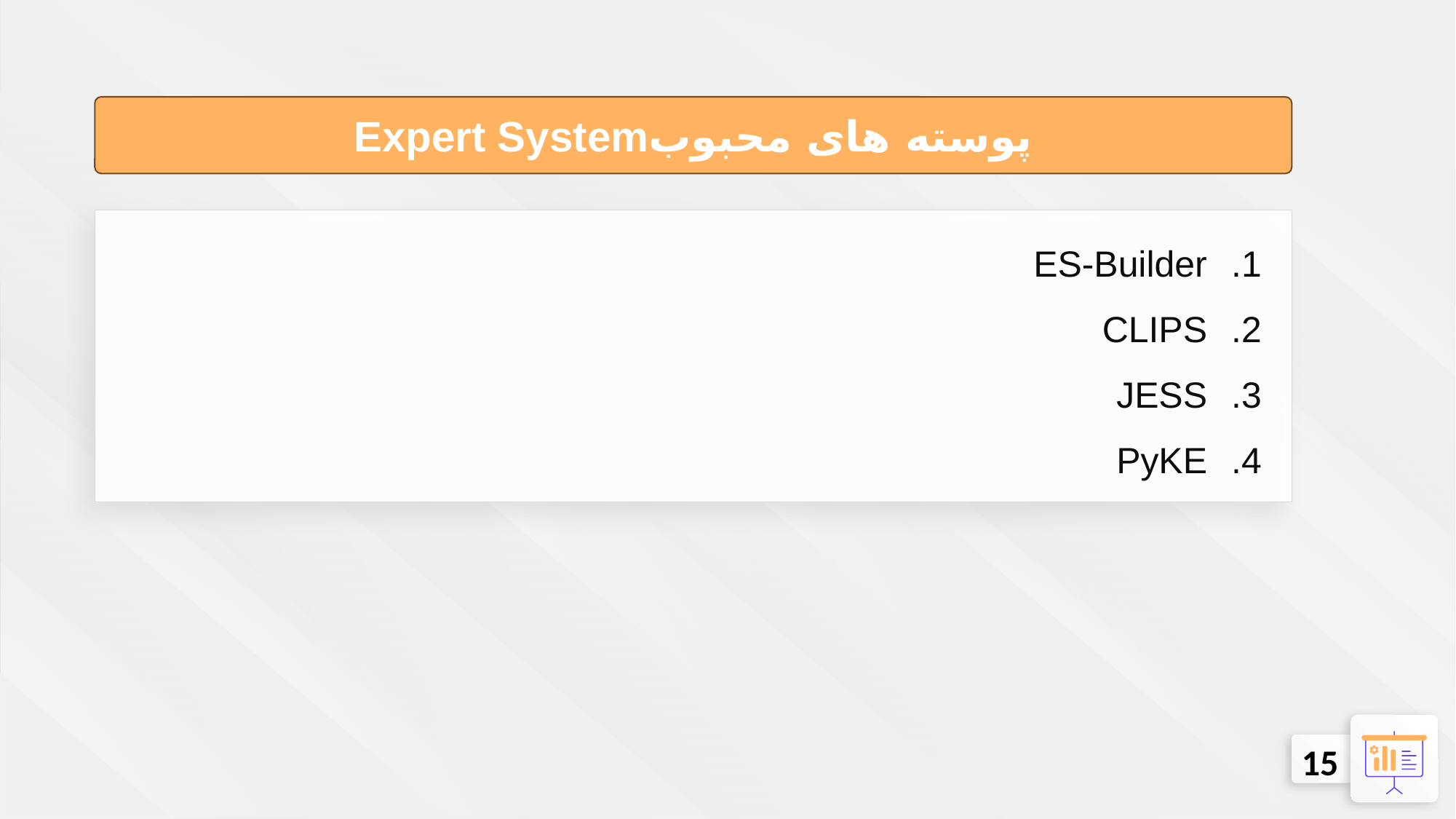

پوسته های محبوبExpert System
ES-Builder
CLIPS
JESS
PyKE

15